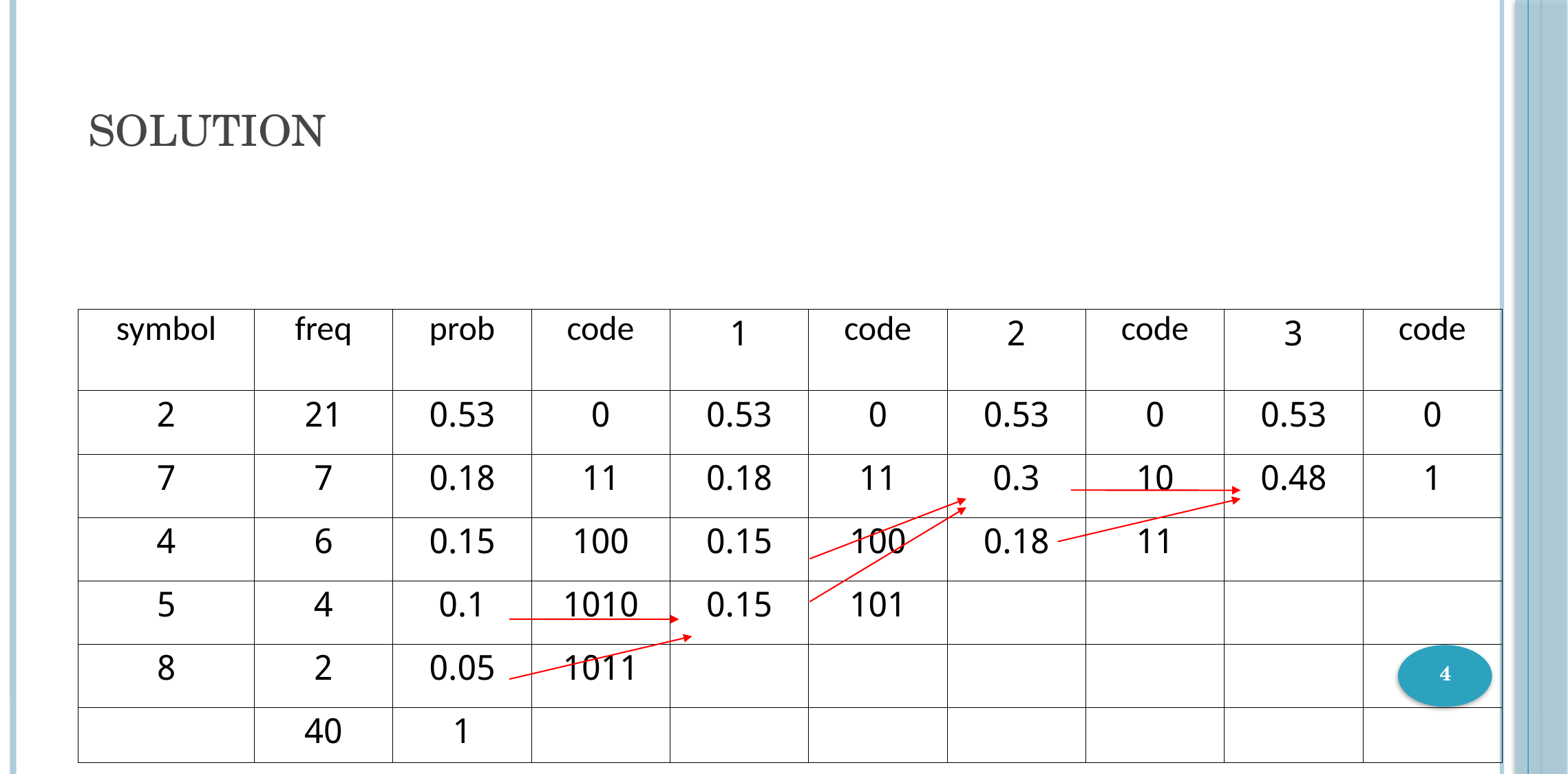

Solution
| symbol | freq | prob | code | 1 | code | 2 | code | 3 | code |
| --- | --- | --- | --- | --- | --- | --- | --- | --- | --- |
| 2 | 21 | 0.53 | 0 | 0.53 | 0 | 0.53 | 0 | 0.53 | 0 |
| 7 | 7 | 0.18 | 11 | 0.18 | 11 | 0.3 | 10 | 0.48 | 1 |
| 4 | 6 | 0.15 | 100 | 0.15 | 100 | 0.18 | 11 |  |  |
| 5 | 4 | 0.1 | 1010 | 0.15 | 101 |  |  |  |  |
| 8 | 2 | 0.05 | 1011 |  |  |  |  |  |  |
|  | 40 | 1 |  |  |  |  |  |  |  |

4